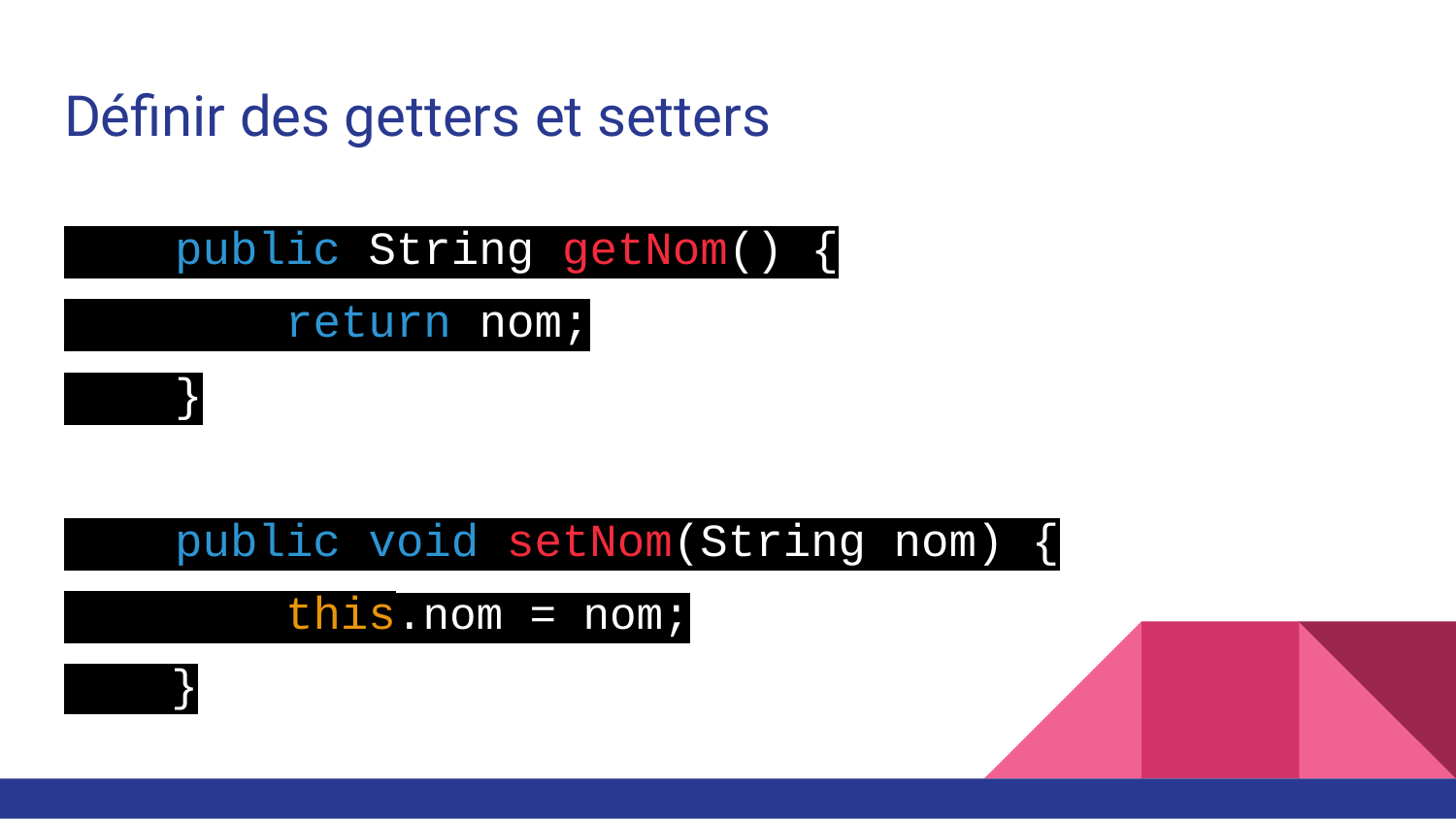

# Définir des getters et setters
    public String getNom() {
        return nom;
    }

    public void setNom(String nom) {
        this.nom = nom;
    }